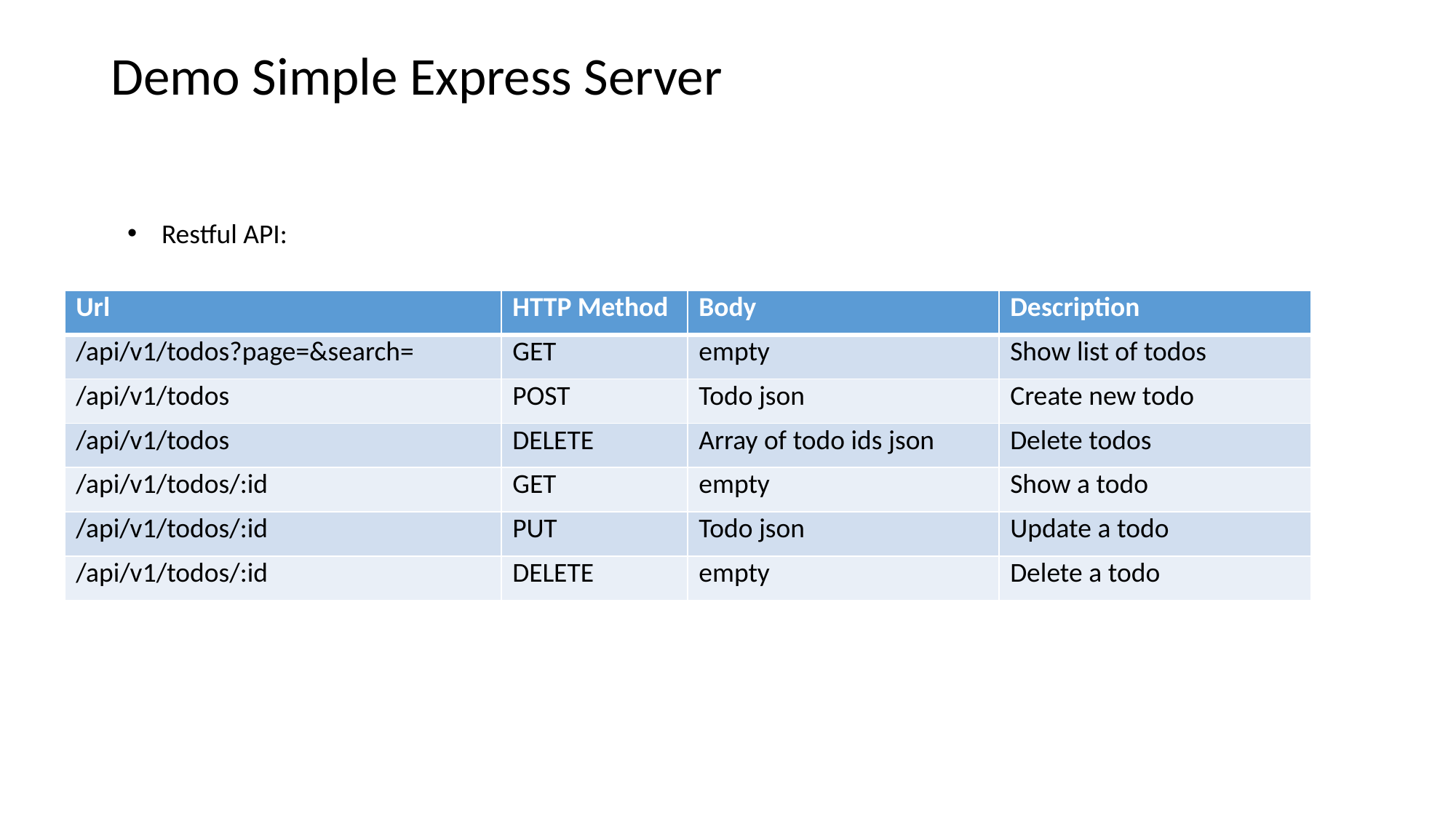

# Demo Simple Express Server
Restful API:
| Url | HTTP Method | Body | Description |
| --- | --- | --- | --- |
| /api/v1/todos?page=&search= | GET | empty | Show list of todos |
| /api/v1/todos | POST | Todo json | Create new todo |
| /api/v1/todos | DELETE | Array of todo ids json | Delete todos |
| /api/v1/todos/:id | GET | empty | Show a todo |
| /api/v1/todos/:id | PUT | Todo json | Update a todo |
| /api/v1/todos/:id | DELETE | empty | Delete a todo |